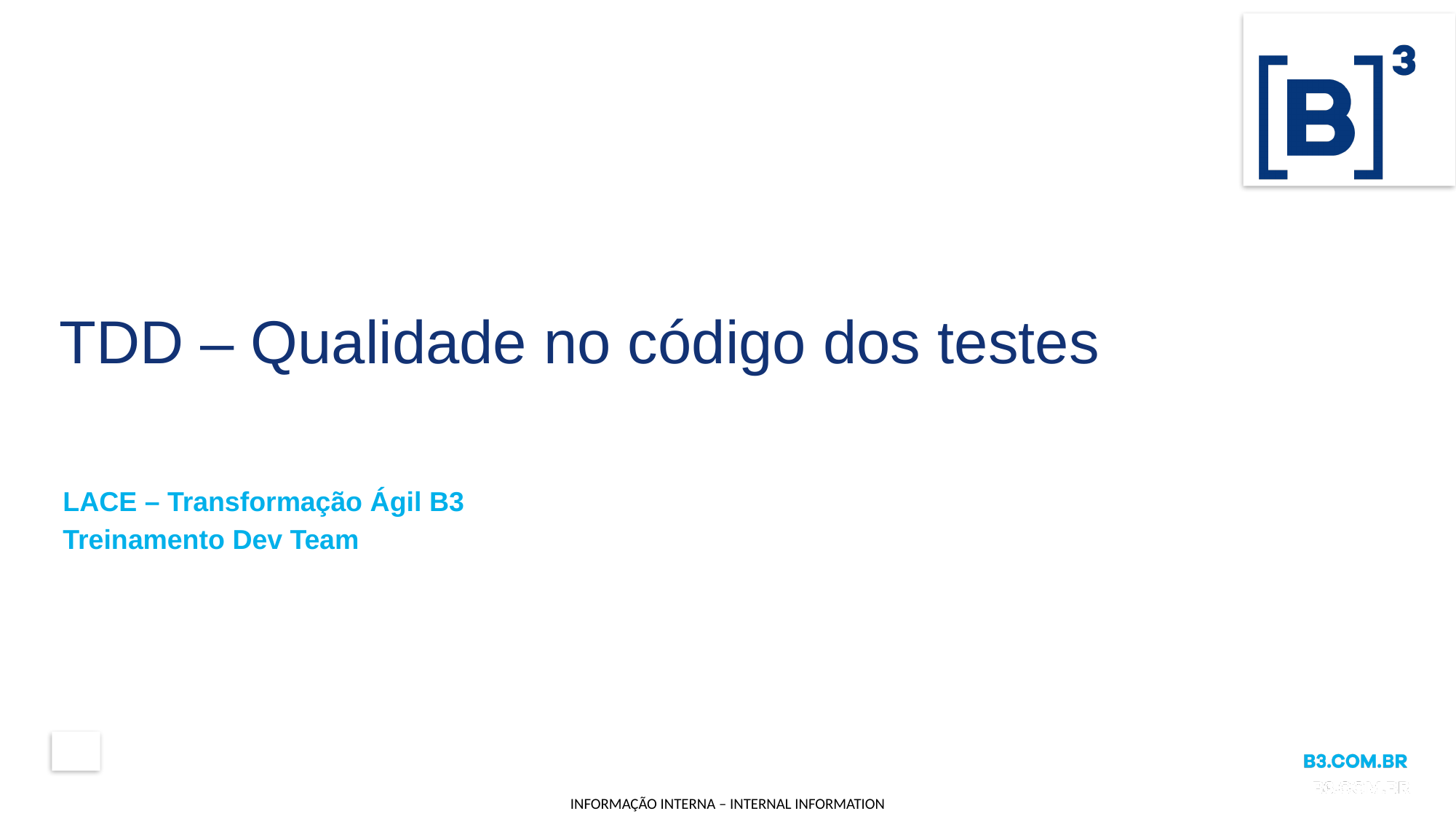

# TDD – Qualidade no código dos testes
LACE – Transformação Ágil B3
Treinamento Dev Team